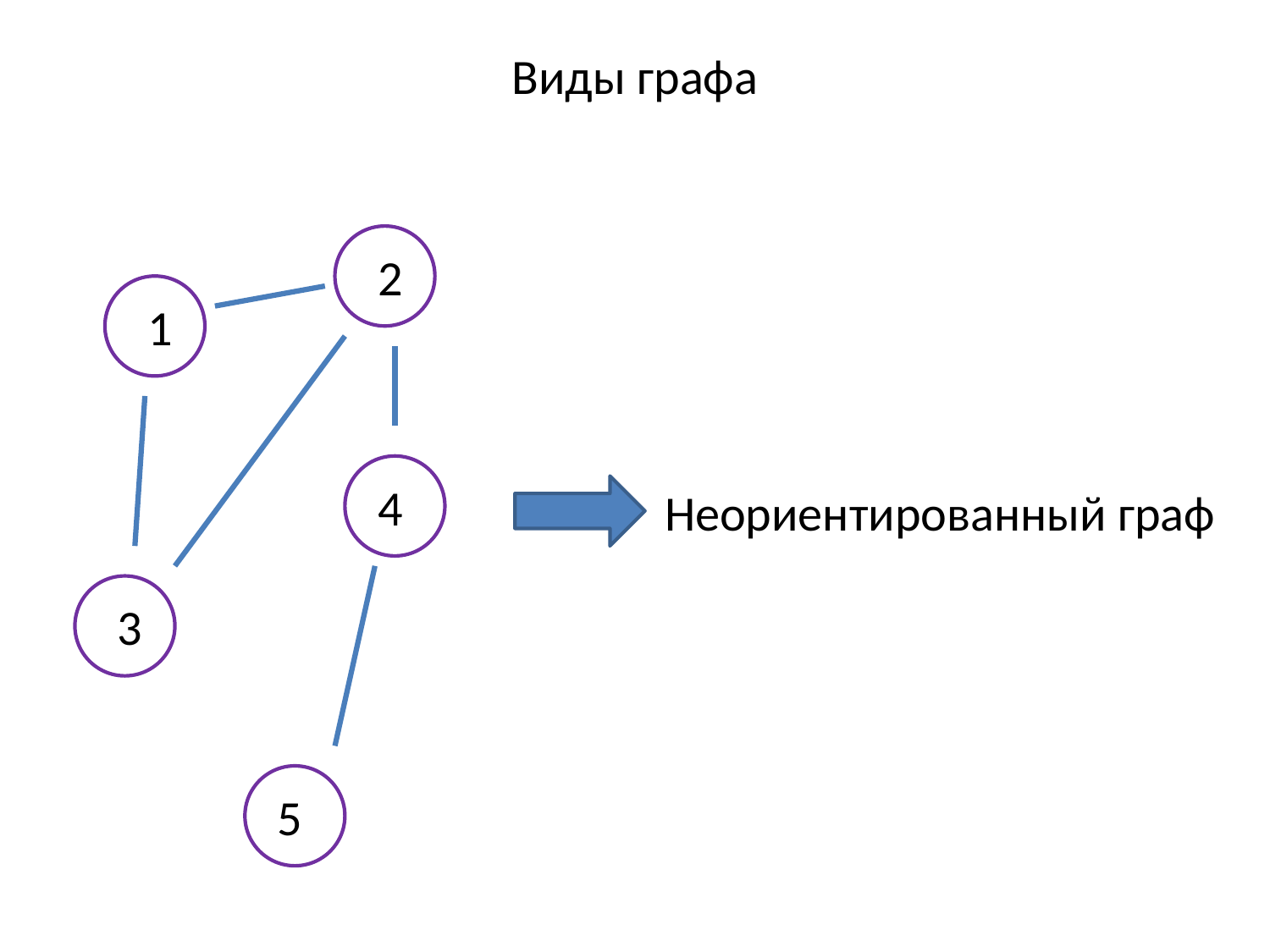

Виды графа

2

1
Неориентированный граф

4

3

5